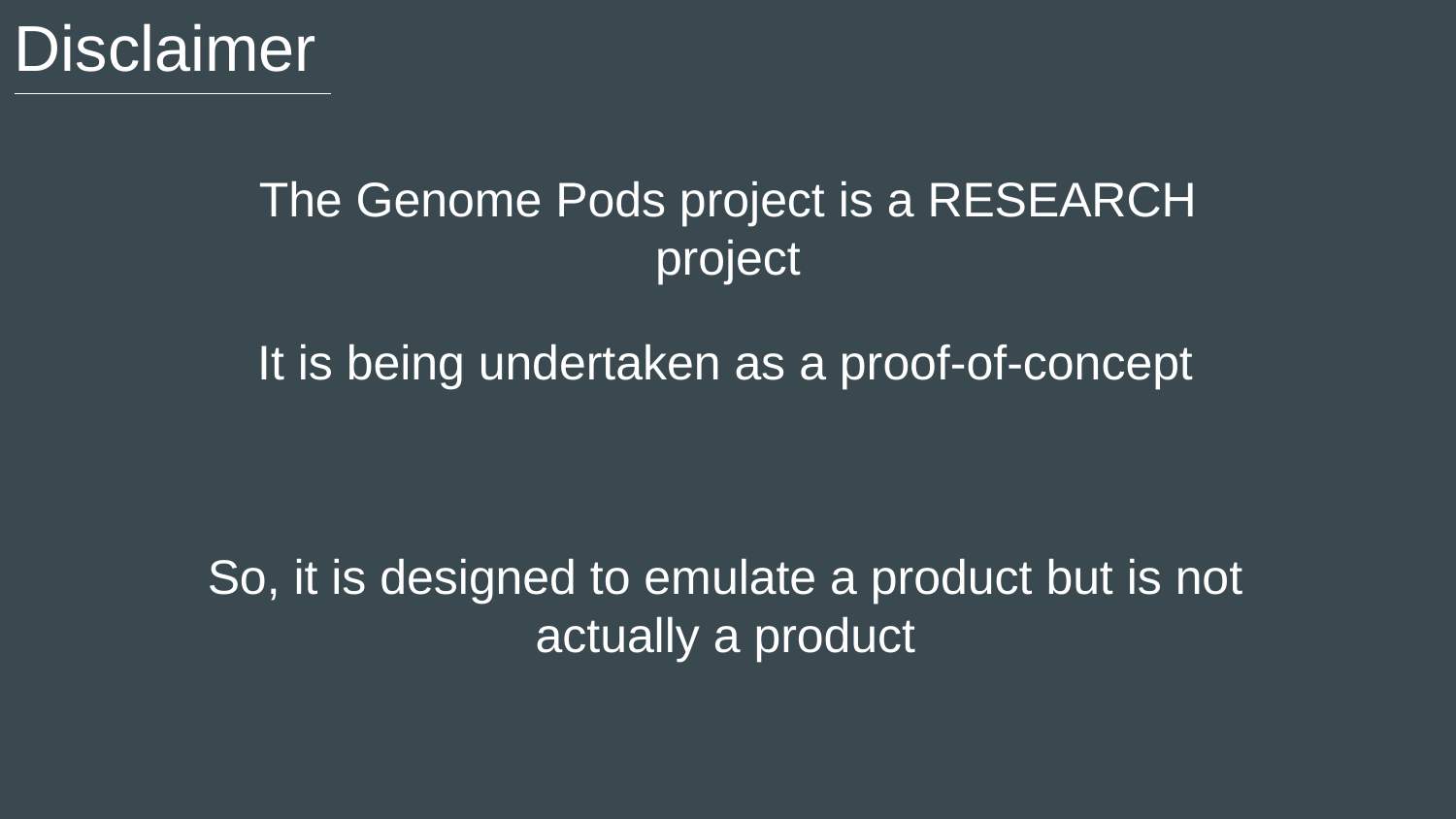

Disclaimer
The Genome Pods project is a RESEARCH project
It is being undertaken as a proof-of-concept
So, it is designed to emulate a product but is not actually a product